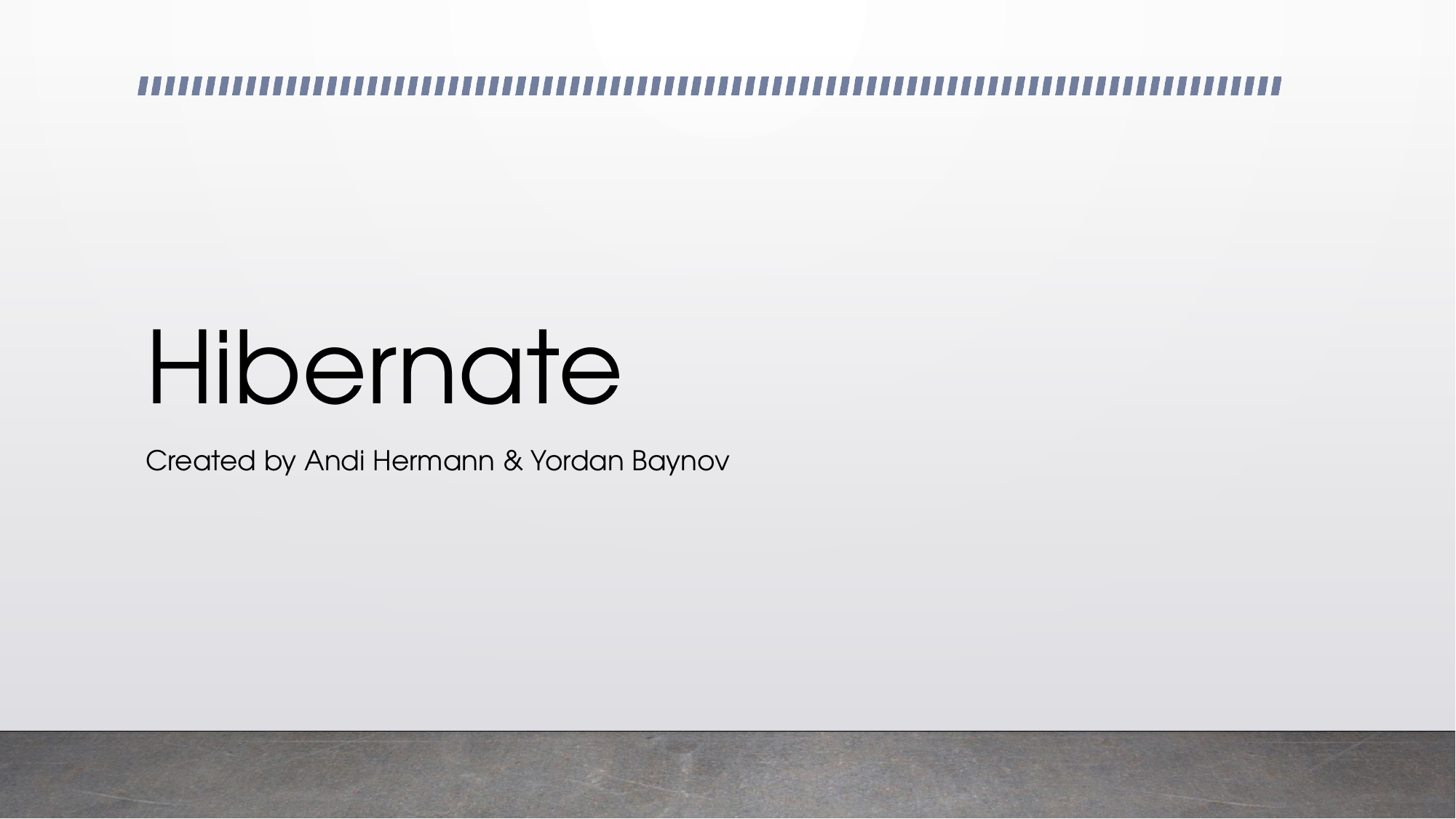

# Hibernate
Created by Andi Hermann & Yordan Baynov